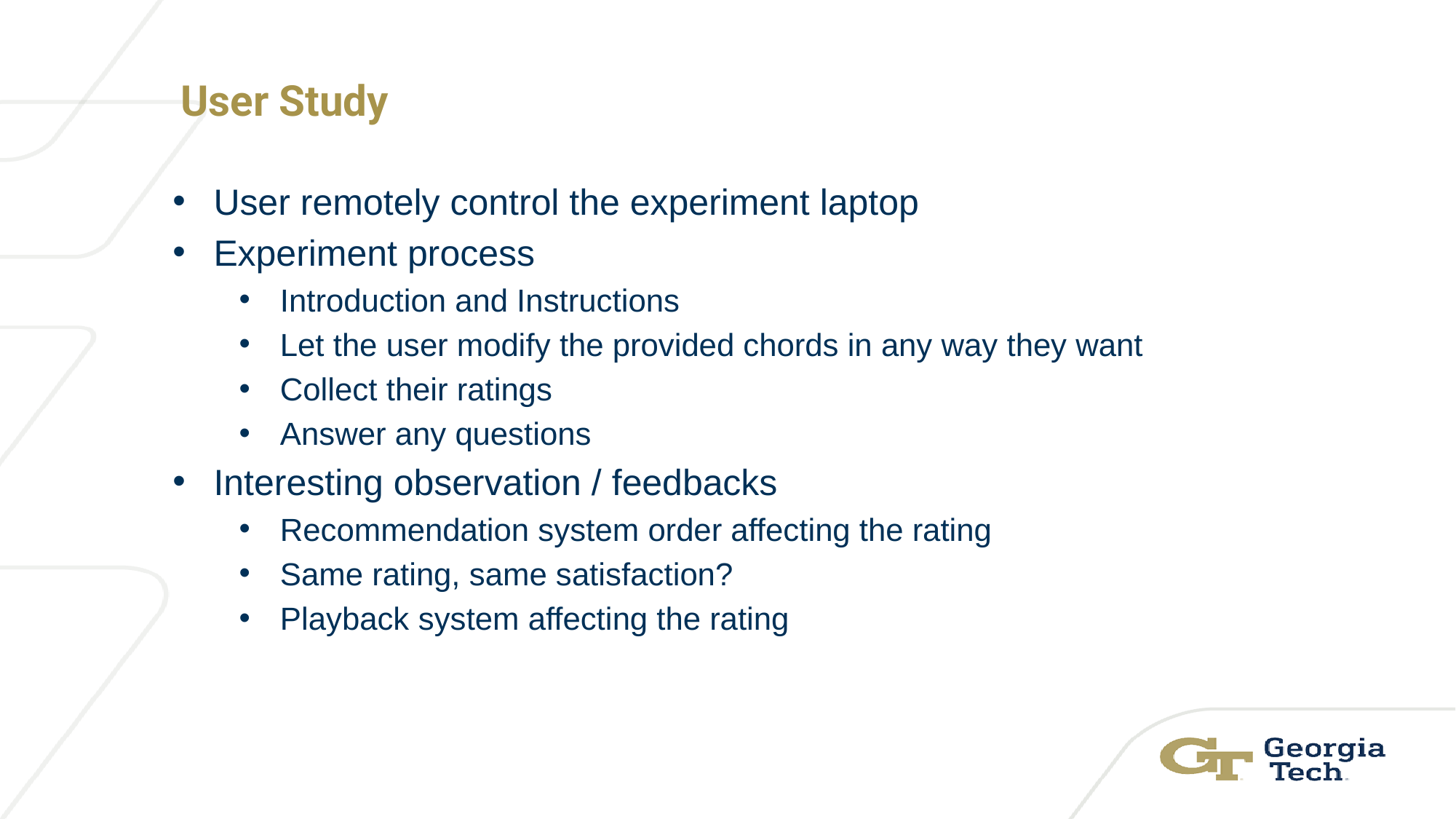

User Study
User remotely control the experiment laptop
Experiment process
Introduction and Instructions
Let the user modify the provided chords in any way they want
Collect their ratings
Answer any questions
Interesting observation / feedbacks
Recommendation system order affecting the rating
Same rating, same satisfaction?
Playback system affecting the rating